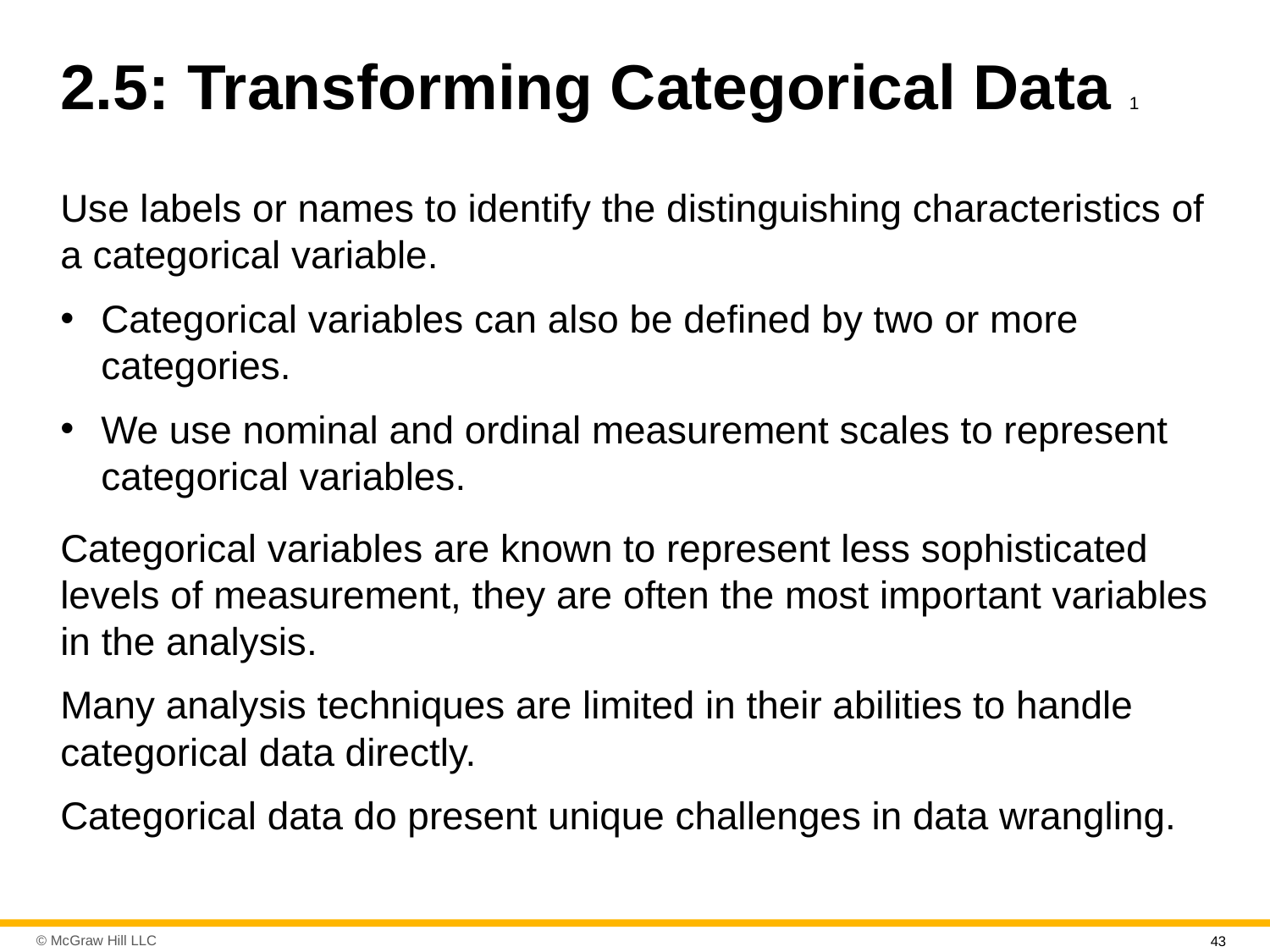

# 2.5: Transforming Categorical Data 1
Use labels or names to identify the distinguishing characteristics of a categorical variable.
Categorical variables can also be defined by two or more categories.
We use nominal and ordinal measurement scales to represent categorical variables.
Categorical variables are known to represent less sophisticated levels of measurement, they are often the most important variables in the analysis.
Many analysis techniques are limited in their abilities to handle categorical data directly.
Categorical data do present unique challenges in data wrangling.
43